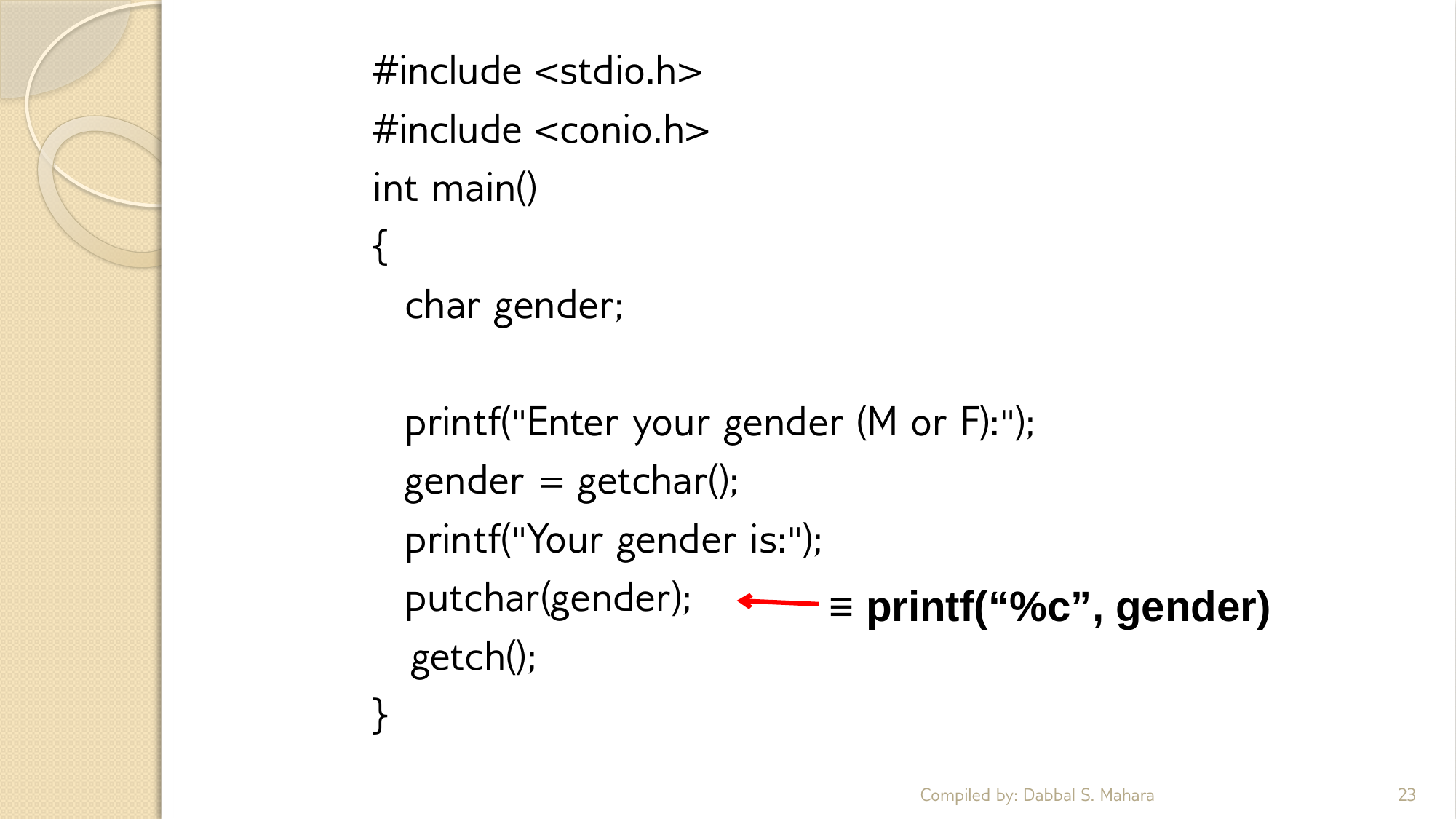

#include <stdio.h>
#include <conio.h>
int main()
{
	char gender;

	printf("Enter your gender (M or F):");
	gender = getchar();
	printf("Your gender is:");
	putchar(gender);
   getch();
}
≡ printf(“%c”, gender)
Compiled by: Dabbal S. Mahara
23